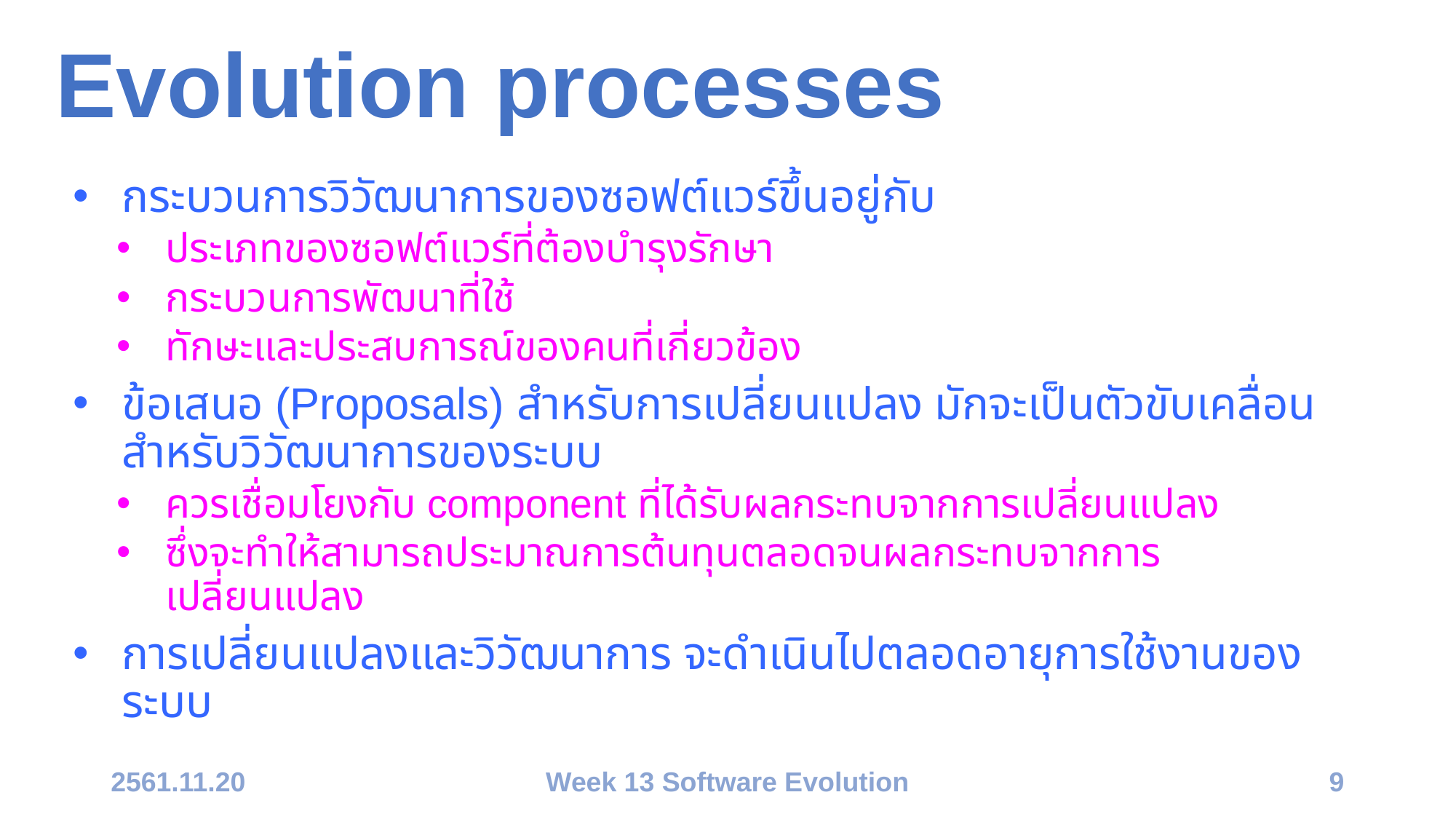

# Evolution processes
กระบวนการวิวัฒนาการของซอฟต์แวร์ขึ้นอยู่กับ
ประเภทของซอฟต์แวร์ที่ต้องบำรุงรักษา
กระบวนการพัฒนาที่ใช้
ทักษะและประสบการณ์ของคนที่เกี่ยวข้อง
ข้อเสนอ (Proposals) สำหรับการเปลี่ยนแปลง มักจะเป็นตัวขับเคลื่อนสำหรับวิวัฒนาการของระบบ
ควรเชื่อมโยงกับ component ที่ได้รับผลกระทบจากการเปลี่ยนแปลง
ซึ่งจะทำให้สามารถประมาณการต้นทุนตลอดจนผลกระทบจากการเปลี่ยนแปลง
การเปลี่ยนแปลงและวิวัฒนาการ จะดำเนินไปตลอดอายุการใช้งานของระบบ
2561.11.20
Week 13 Software Evolution
9